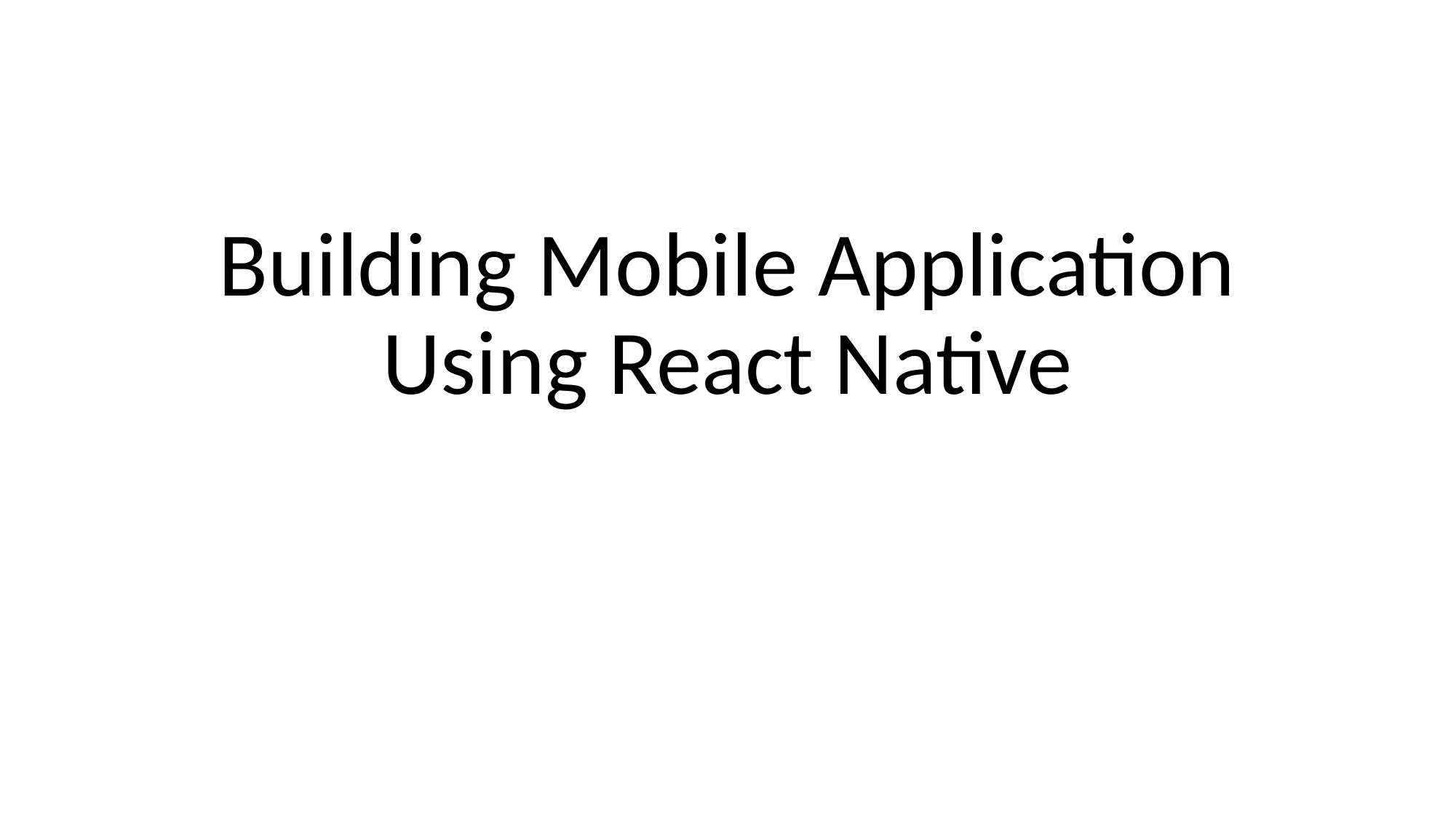

# Building Mobile Application Using React Native